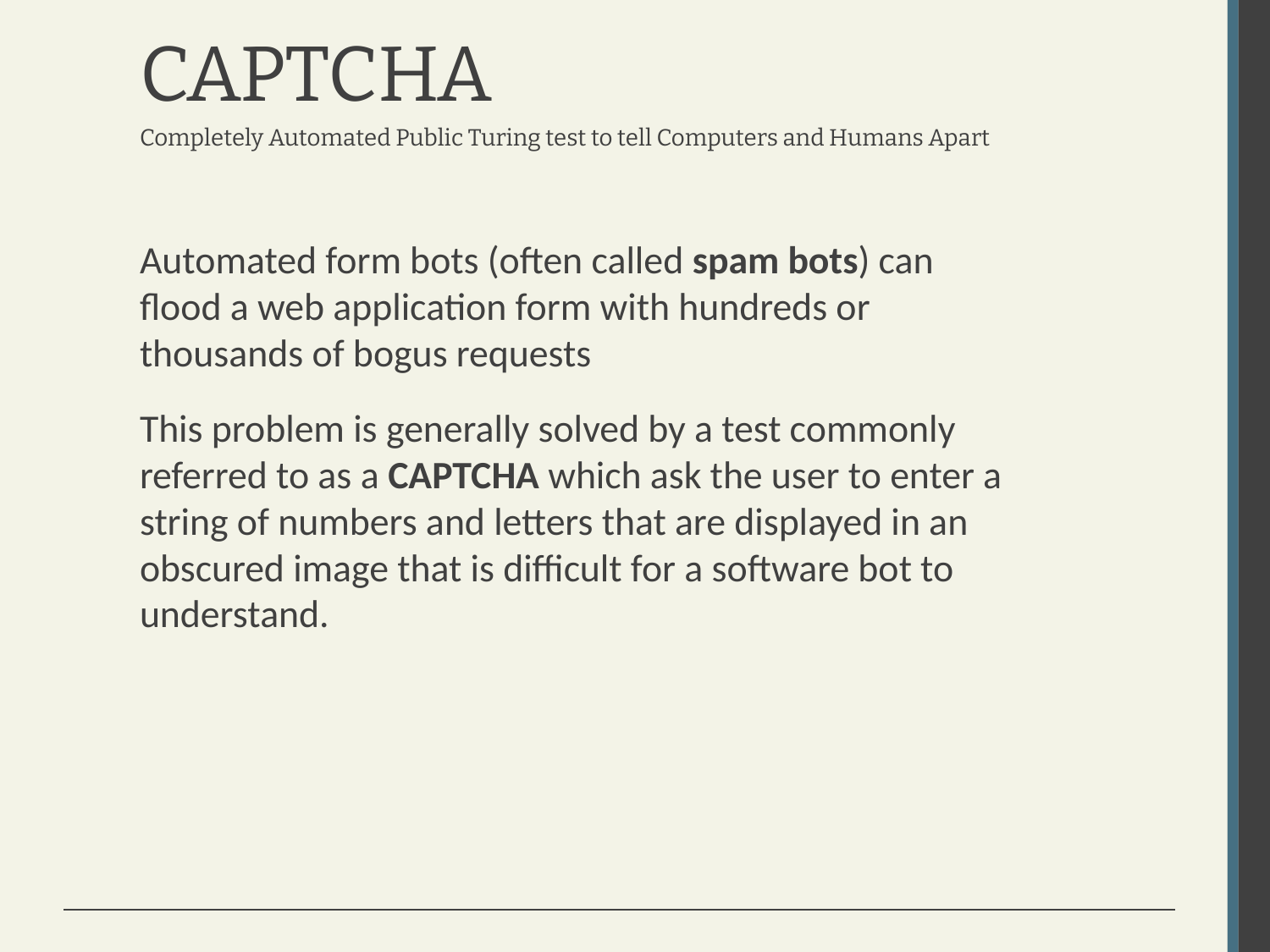

# CAPTCHA
Completely Automated Public Turing test to tell Computers and Humans Apart
Automated form bots (often called spam bots) can flood a web application form with hundreds or thousands of bogus requests
This problem is generally solved by a test commonly referred to as a CAPTCHA which ask the user to enter a string of numbers and letters that are displayed in an obscured image that is difficult for a software bot to understand.